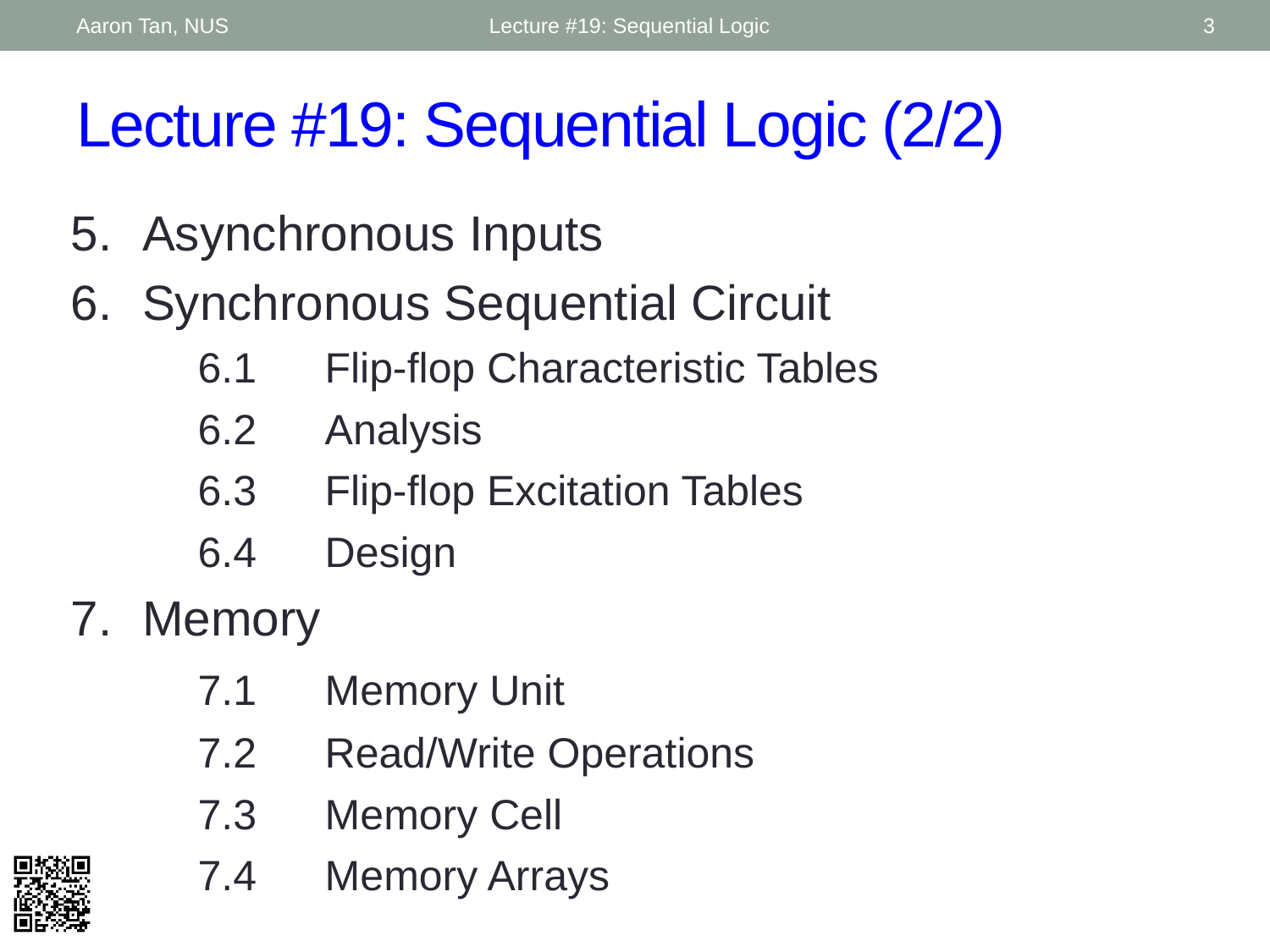

Aaron Tan, NUS
Lecture #19: Sequential Logic
3
# Lecture #19: Sequential Logic (2/2)
Asynchronous Inputs
Synchronous Sequential Circuit
	6.1	Flip-flop Characteristic Tables
	6.2	Analysis
	6.3	Flip-flop Excitation Tables
	6.4	Design
Memory
	7.1	Memory Unit
	7.2	Read/Write Operations
	7.3	Memory Cell
	7.4	Memory Arrays